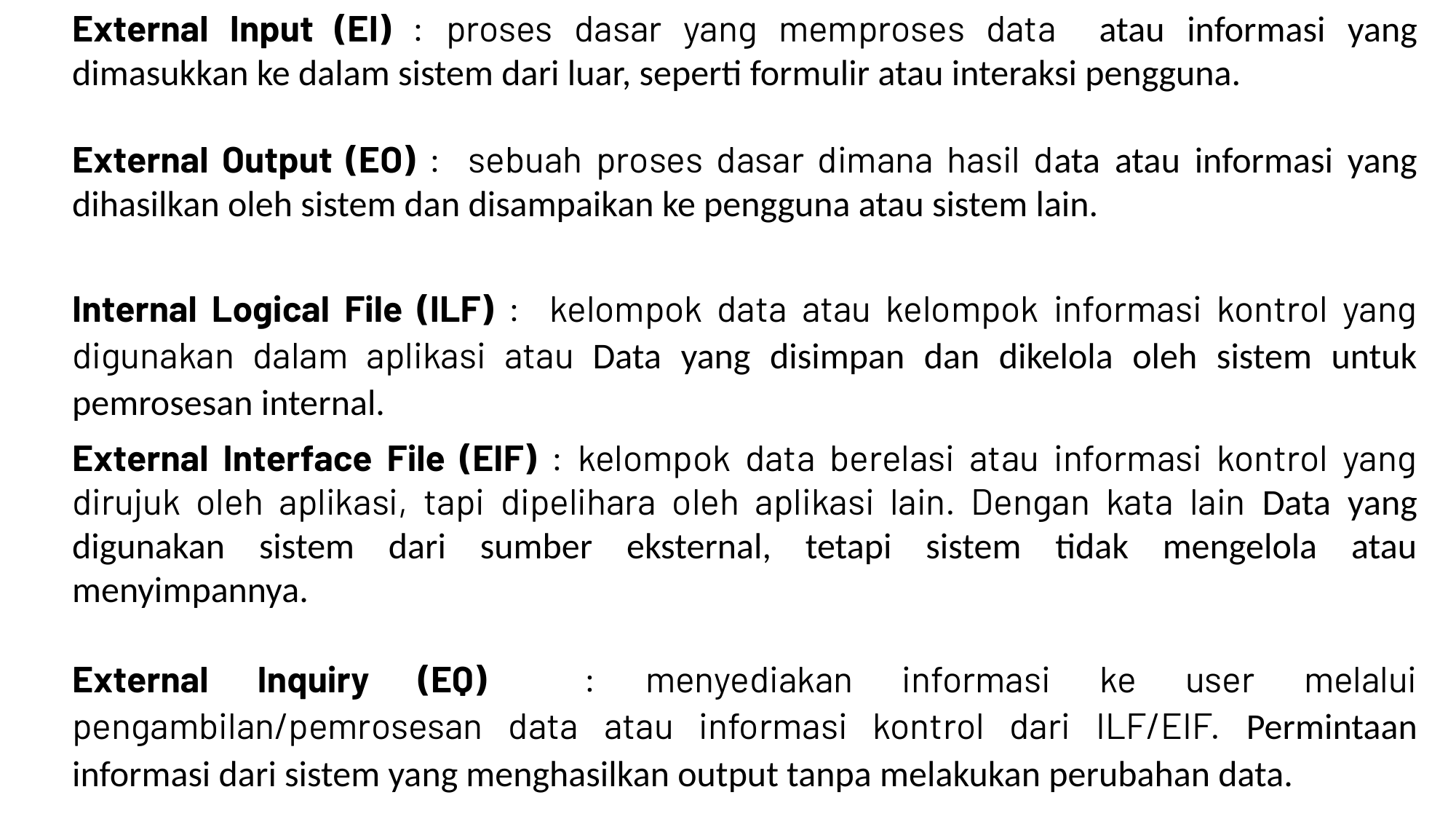

External Input (EI) : proses dasar yang memproses data  atau informasi yang dimasukkan ke dalam sistem dari luar, seperti formulir atau interaksi pengguna.

External Output (EO) :  sebuah proses dasar dimana hasil data atau informasi yang dihasilkan oleh sistem dan disampaikan ke pengguna atau sistem lain.

Internal Logical File (ILF) :  kelompok data atau kelompok informasi kontrol yang digunakan dalam aplikasi atau Data yang disimpan dan dikelola oleh sistem untuk pemrosesan internal.
External Interface File (EIF) : kelompok data berelasi atau informasi kontrol yang dirujuk oleh aplikasi, tapi dipelihara oleh aplikasi lain. Dengan kata lain Data yang digunakan sistem dari sumber eksternal, tetapi sistem tidak mengelola atau menyimpannya.

External Inquiry (EQ)  : menyediakan informasi ke user melalui pengambilan/pemrosesan data atau informasi kontrol dari ILF/EIF. Permintaan informasi dari sistem yang menghasilkan output tanpa melakukan perubahan data.